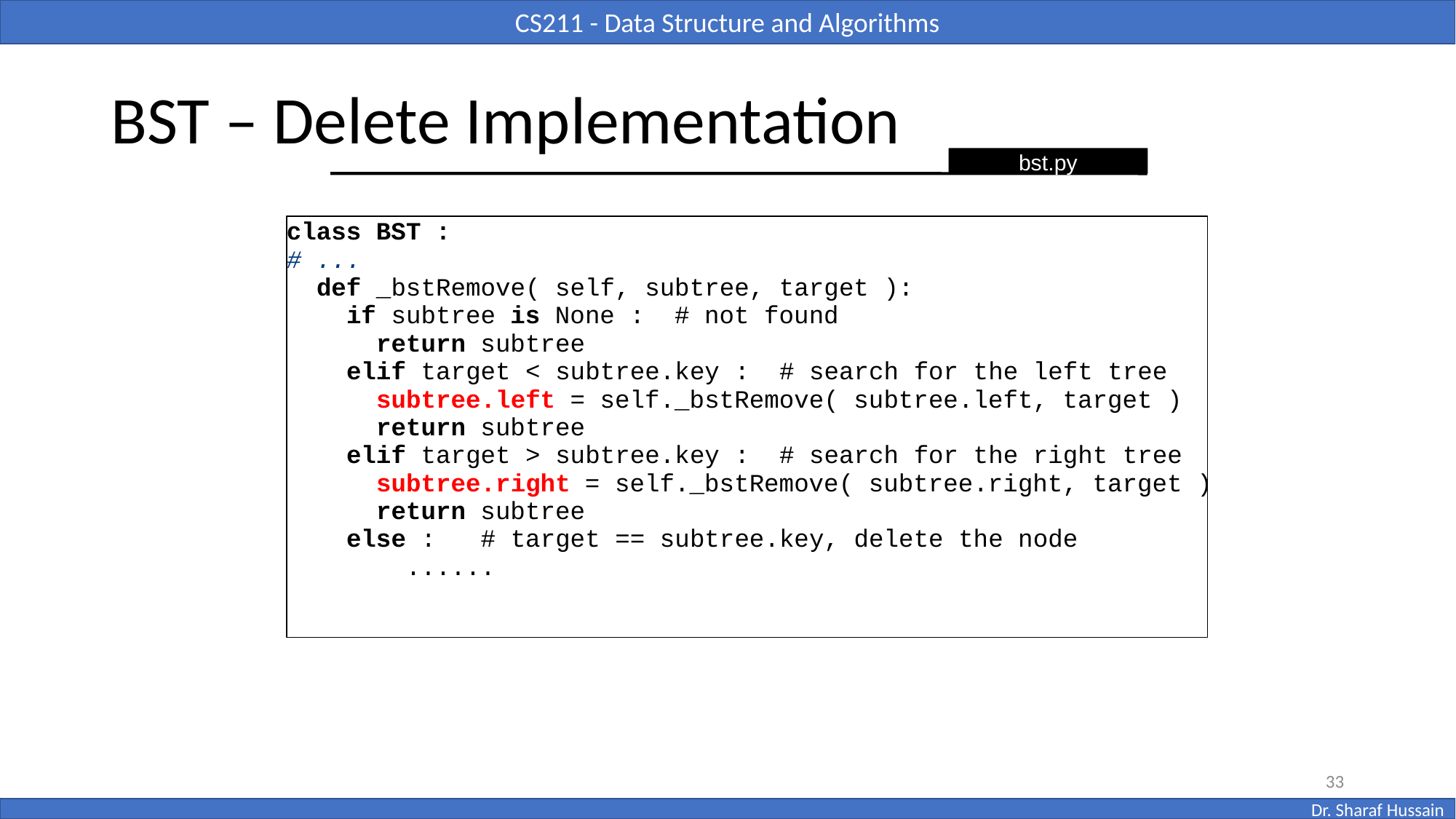

# BST – Delete Implementation
bst.py

class BST :
# ...
  def _bstRemove( self, subtree, target ):
    if subtree is None :  # not found
      return subtree
    elif target < subtree.key :  # search for the left tree
      subtree.left = self._bstRemove( subtree.left, target )
      return subtree
    elif target > subtree.key :  # search for the right tree
      subtree.right = self._bstRemove( subtree.right, target )
      return subtree
    else :   # target == subtree.key, delete the node
        ......

33